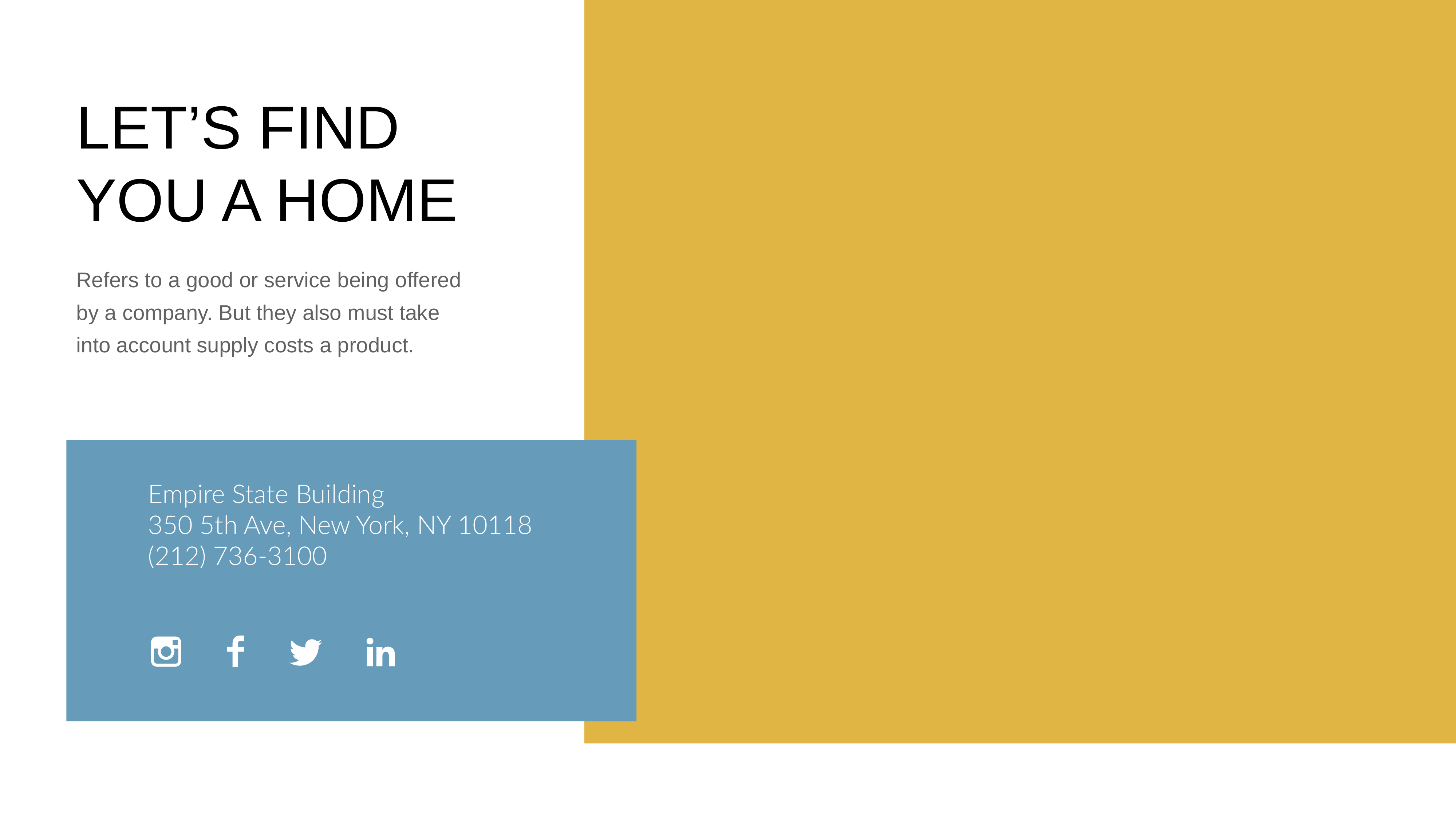

LET’S FIND
YOU A HOME
Refers to a good or service being offered by a company. But they also must take into account supply costs a product.

Empire State Building
350 5th Ave, New York, NY 10118
(212) 736-3100